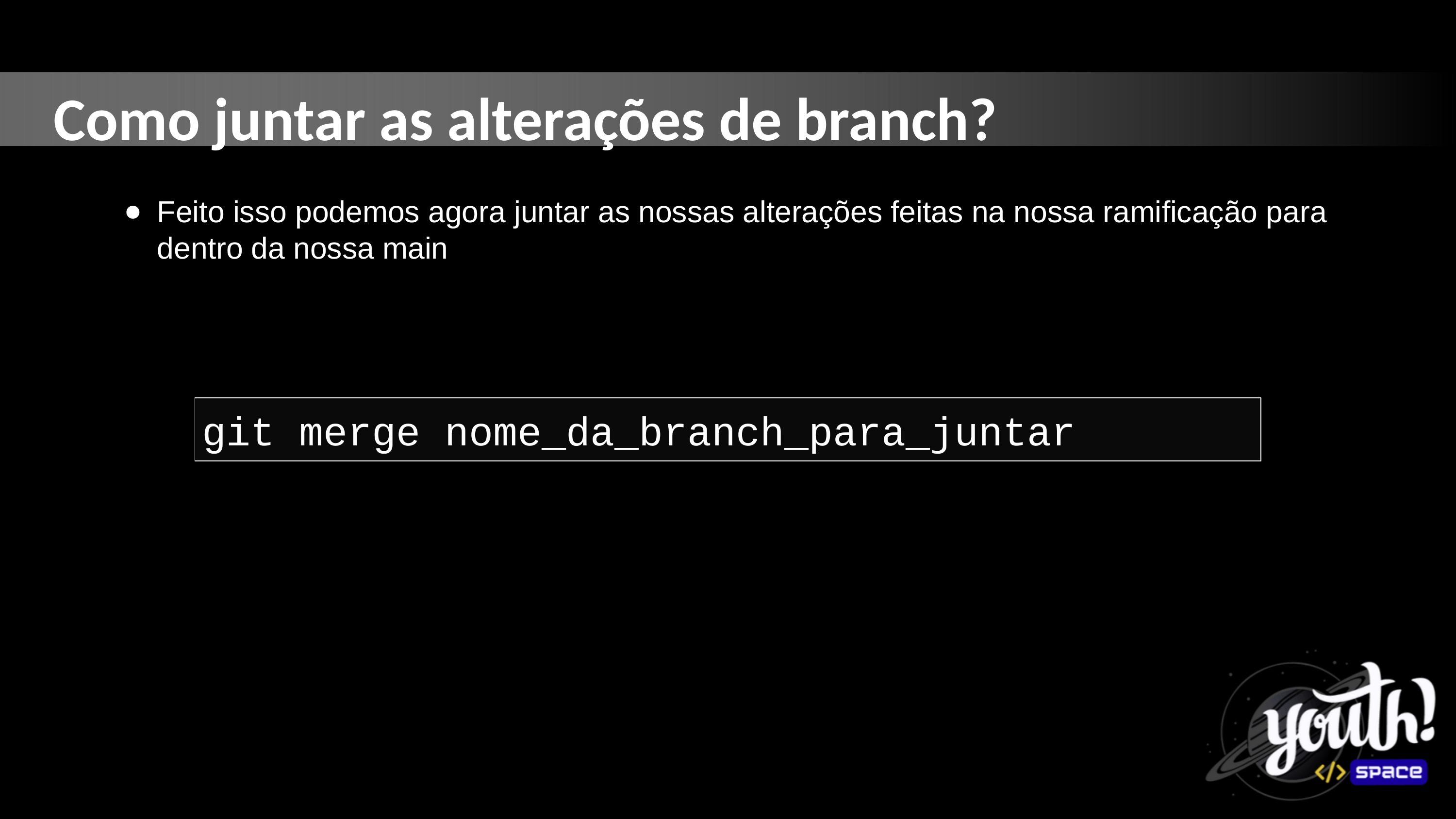

Como juntar as alterações de branch?

Feito isso podemos agora juntar as nossas alterações feitas na nossa ramificação para dentro da nossa main
git merge nome_da_branch_para_juntar